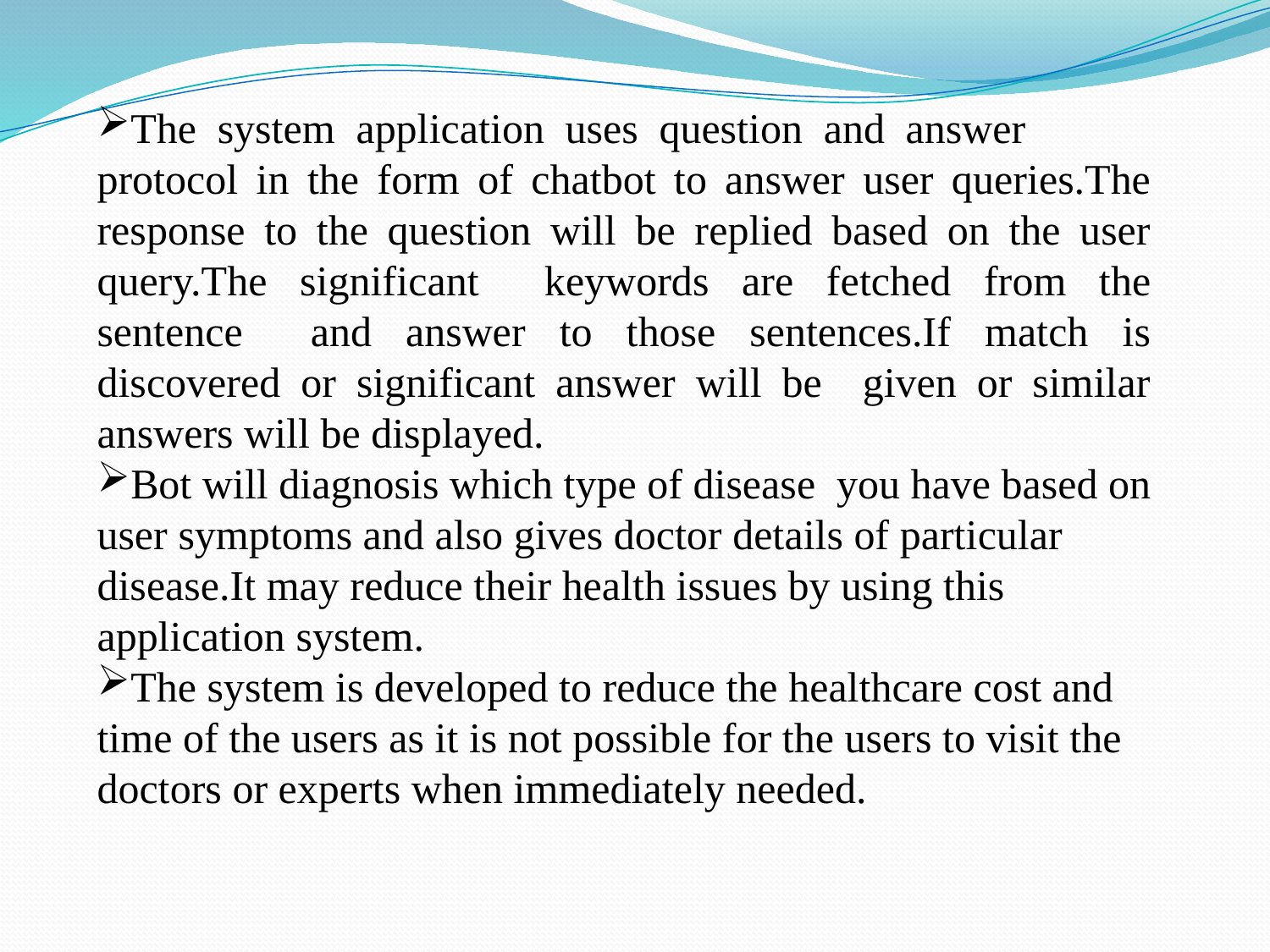

The system application uses question and answer       protocol in the form of chatbot to answer user queries.The response to the question will be replied based on the user query.The significant  keywords are fetched from the sentence  and answer to those sentences.If match is discovered or significant answer will be  given or similar answers will be displayed.
Bot will diagnosis which type of disease  you have based on user symptoms and also gives doctor details of particular disease.It may reduce their health issues by using this application system.
The system is developed to reduce the healthcare cost and  time of the users as it is not possible for the users to visit the doctors or experts when immediately needed.